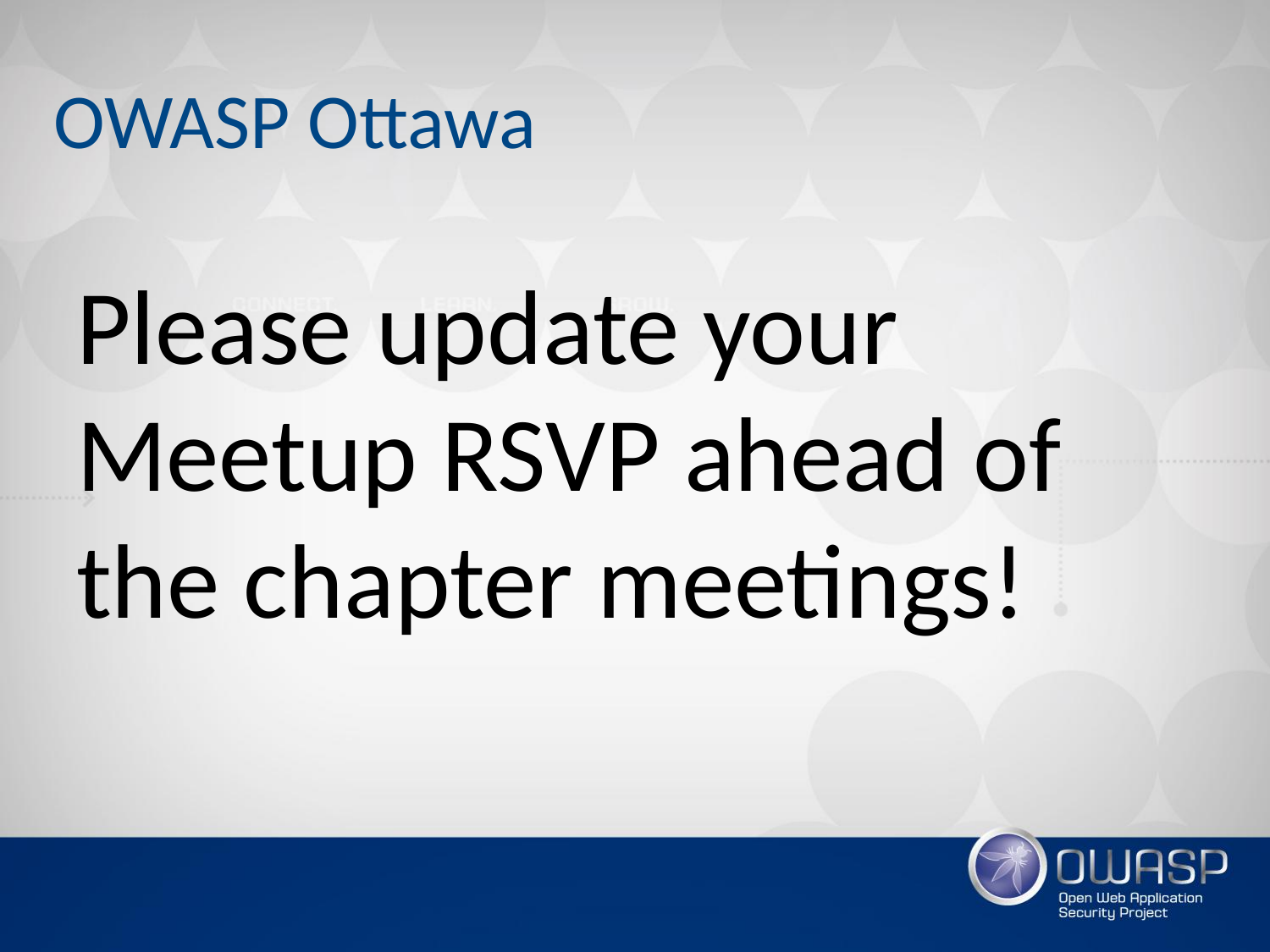

# OWASP Ottawa

Please update your Meetup RSVP ahead of the chapter meetings!